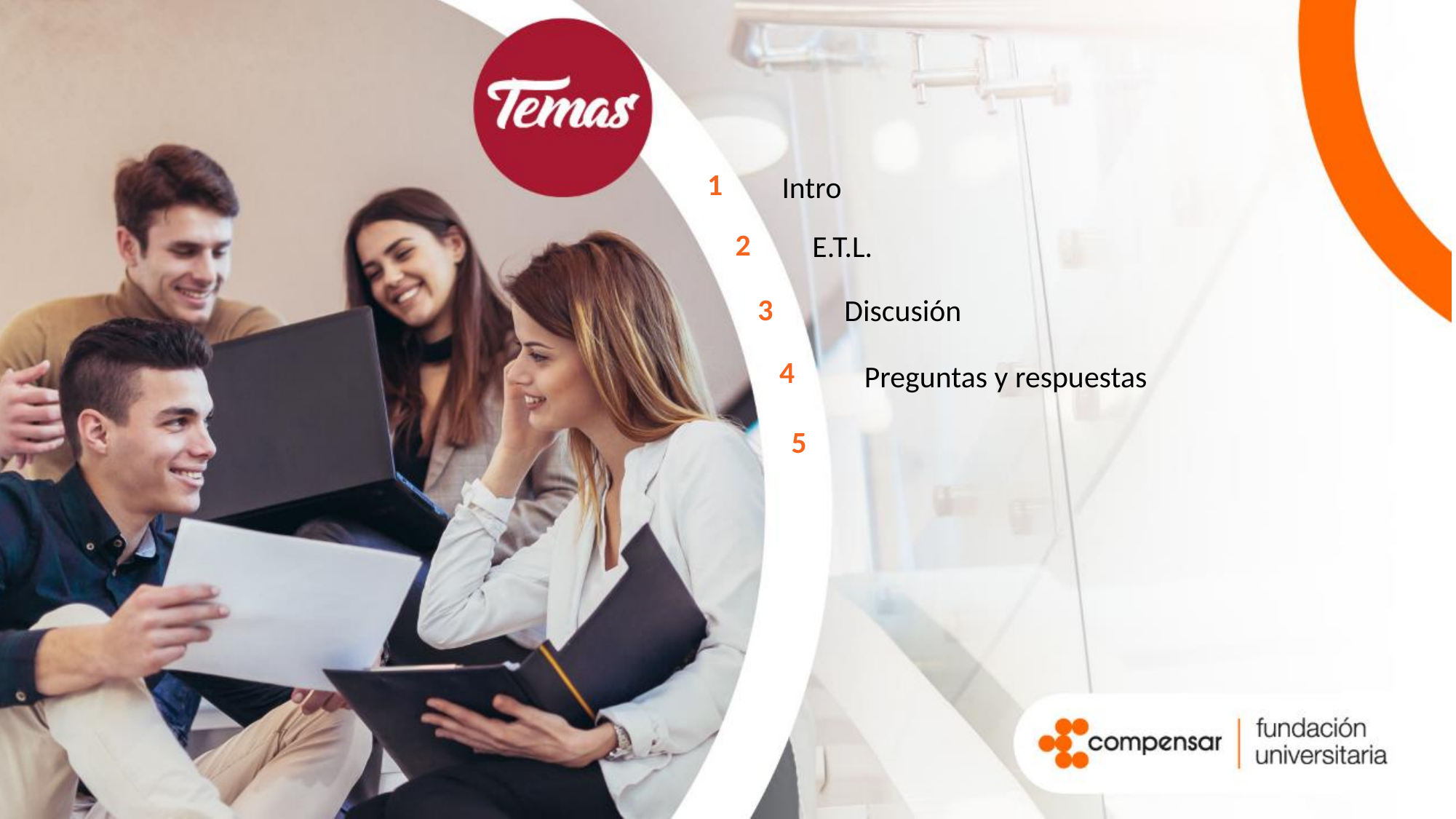

1
Intro
E.T.L.
2
Discusión
3
4
Preguntas y respuestas
5